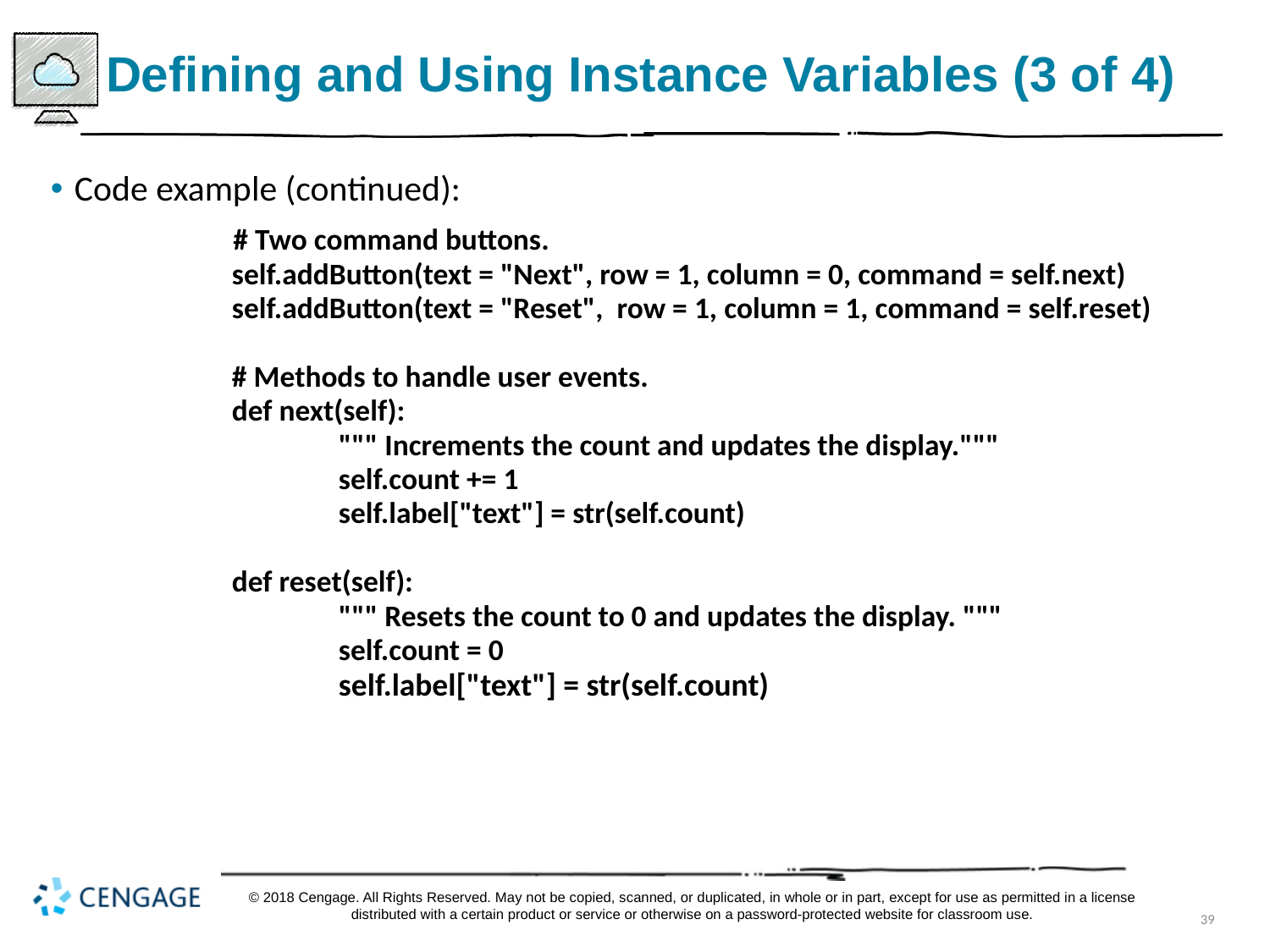

# Defining and Using Instance Variables (3 of 4)
Code example (continued):
 	   # Two command buttons.
	   self.addButton(text = "Next", row = 1, column = 0, command = self.next)
	   self.addButton(text = "Reset",  row = 1, column = 1, command = self.reset)

	   # Methods to handle user events.
	   def next(self):
		""" Increments the count and updates the display."""
		self.count += 1
		self.label["text"] = str(self.count)

	   def reset(self):
		""" Resets the count to 0 and updates the display. """
		self.count = 0
		self.label["text"] = str(self.count)
© 2018 Cengage. All Rights Reserved. May not be copied, scanned, or duplicated, in whole or in part, except for use as permitted in a license distributed with a certain product or service or otherwise on a password-protected website for classroom use.